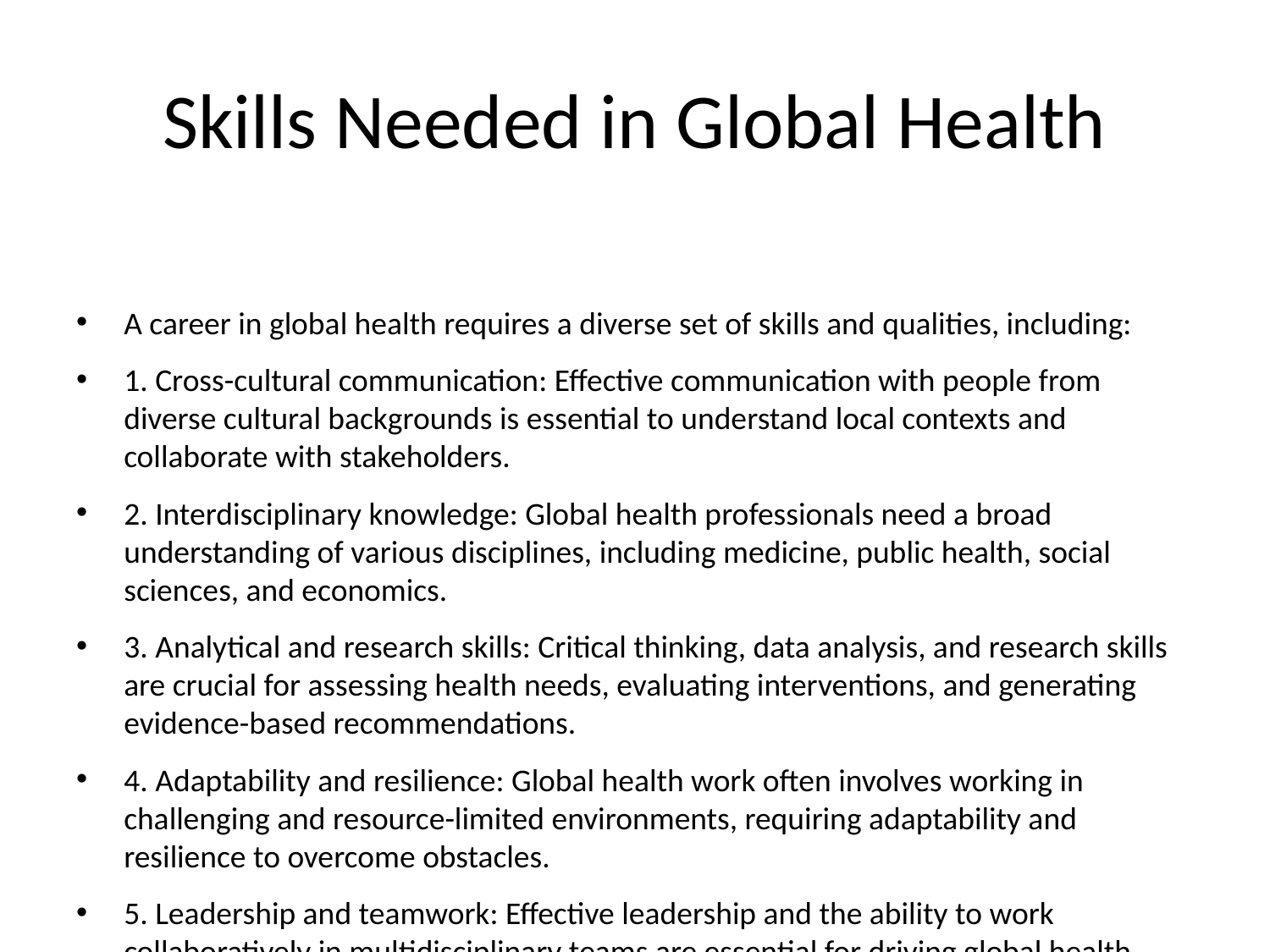

# Skills Needed in Global Health

A career in global health requires a diverse set of skills and qualities, including:
1. Cross-cultural communication: Effective communication with people from diverse cultural backgrounds is essential to understand local contexts and collaborate with stakeholders.
2. Interdisciplinary knowledge: Global health professionals need a broad understanding of various disciplines, including medicine, public health, social sciences, and economics.
3. Analytical and research skills: Critical thinking, data analysis, and research skills are crucial for assessing health needs, evaluating interventions, and generating evidence-based recommendations.
4. Adaptability and resilience: Global health work often involves working in challenging and resource-limited environments, requiring adaptability and resilience to overcome obstacles.
5. Leadership and teamwork: Effective leadership and the ability to work collaboratively in multidisciplinary teams are essential for driving global health initiatives and achieving shared goals.
6. Cultural sensitivity and humility: Respect for diverse cultures and humility in engaging with local communities are important for building trust and ensuring culturally appropriate interventions.